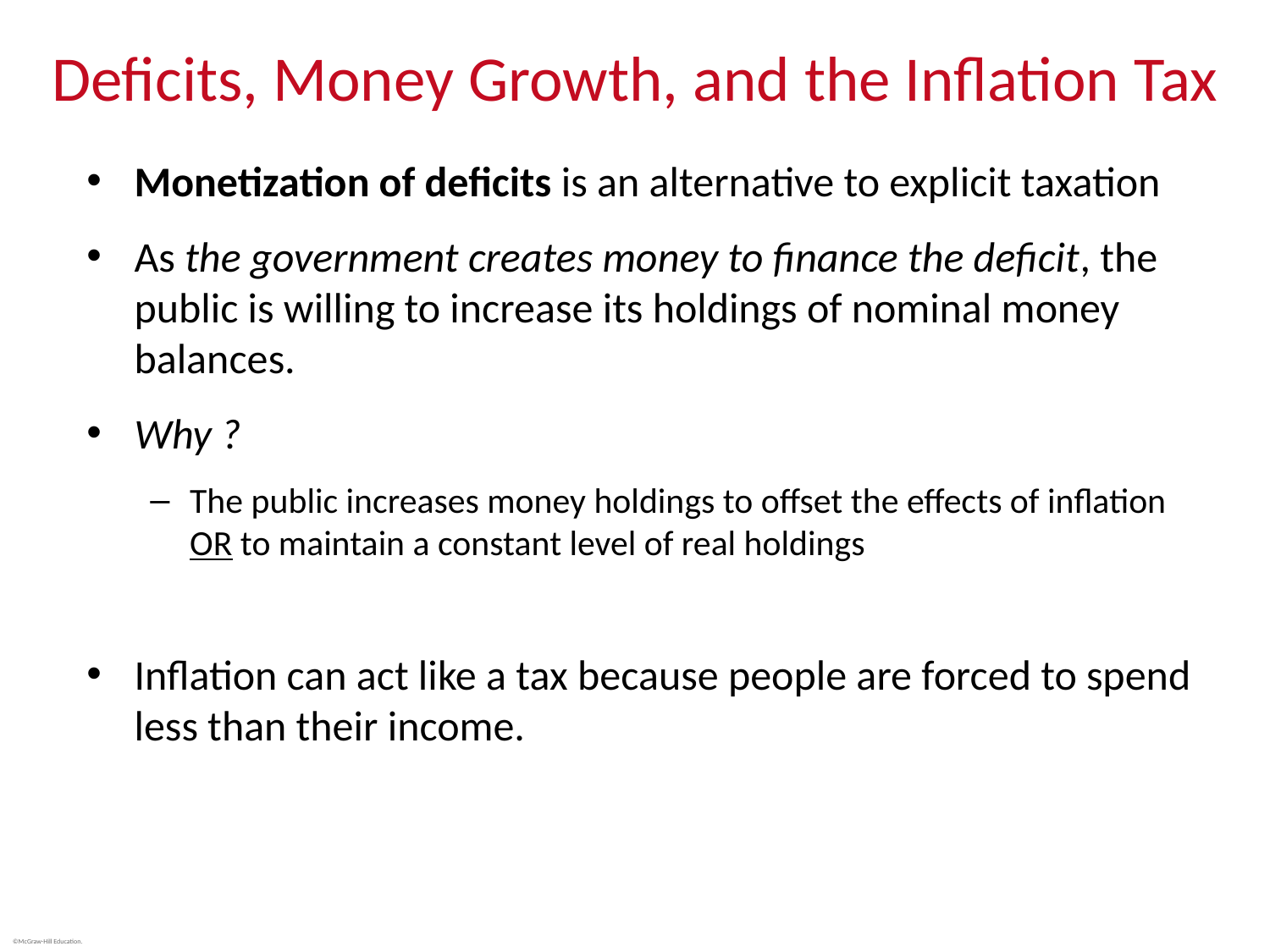

# Deficits, Money Growth, and the Inflation Tax
Monetization of deficits is an alternative to explicit taxation
As the government creates money to finance the deficit, the public is willing to increase its holdings of nominal money balances.
Why ?
The public increases money holdings to offset the effects of inflation OR to maintain a constant level of real holdings

Inflation can act like a tax because people are forced to spend less than their income.